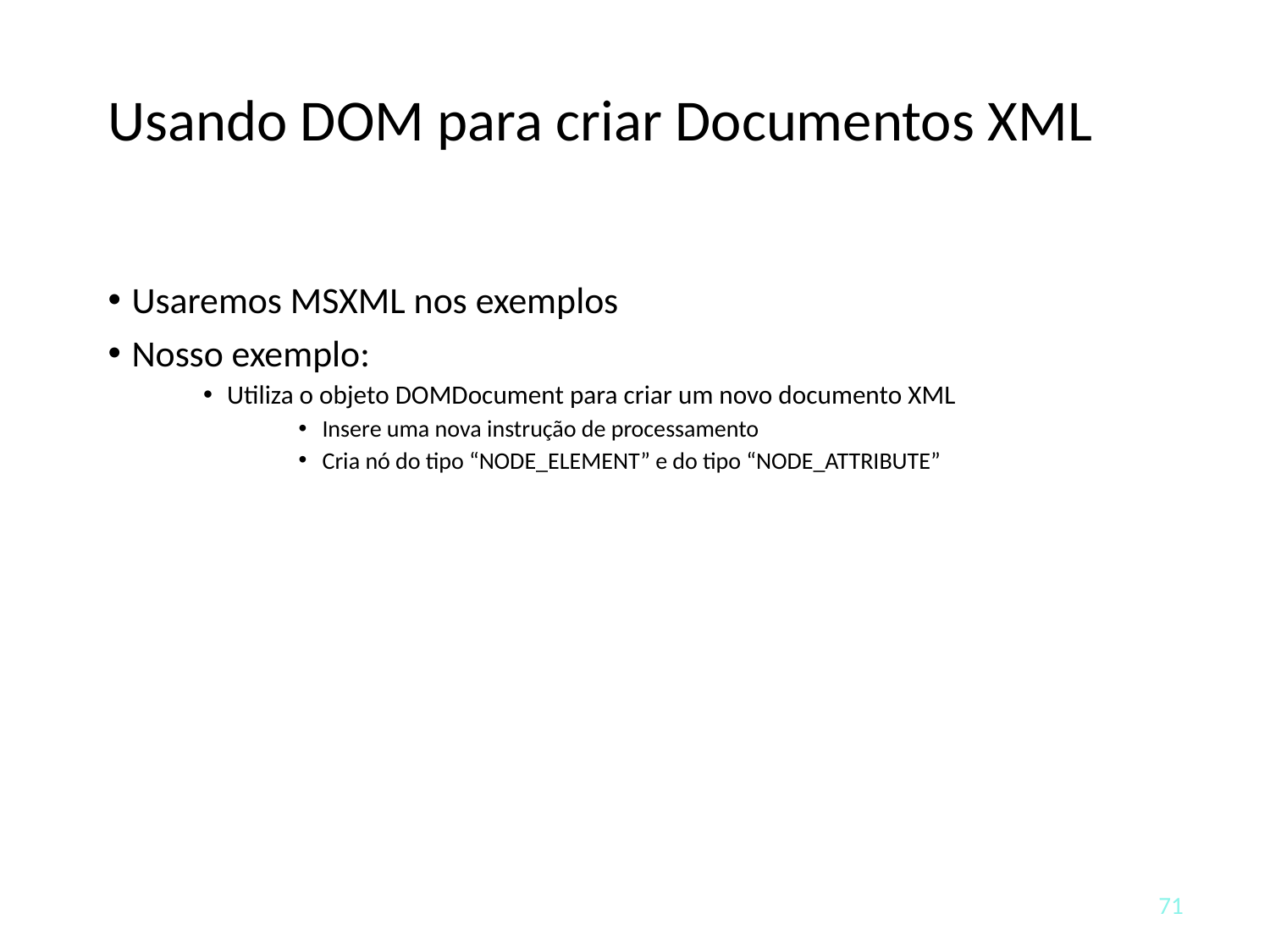

# Usando DOM para criar Documentos XML
Usaremos MSXML nos exemplos
Nosso exemplo:
Utiliza o objeto DOMDocument para criar um novo documento XML
Insere uma nova instrução de processamento
Cria nó do tipo “NODE_ELEMENT” e do tipo “NODE_ATTRIBUTE”